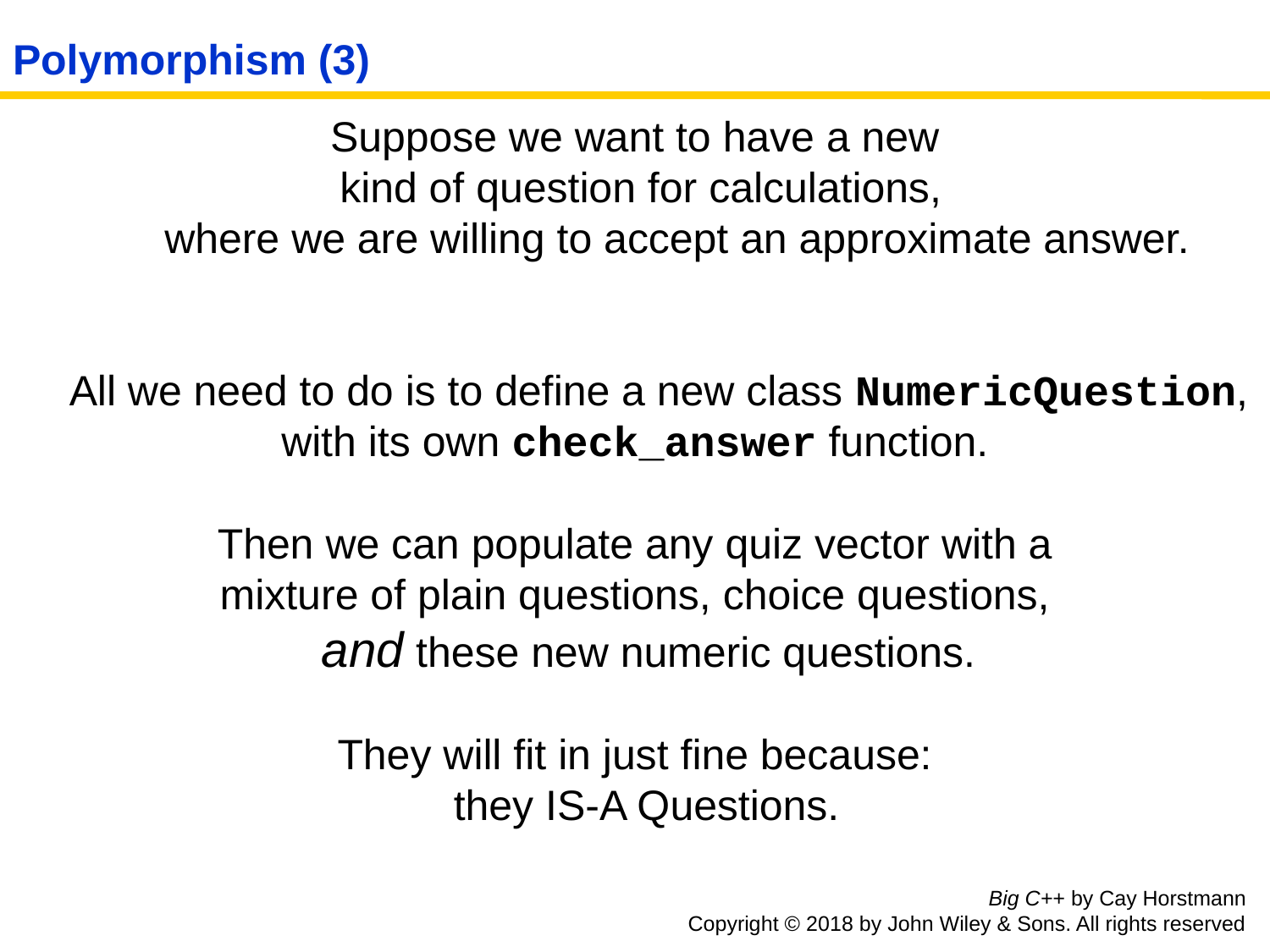

# Polymorphism (3)
Suppose we want to have a new
 kind of question for calculations,
where we are willing to accept an approximate answer.

    All we need to do is to define a new class NumericQuestion,
with its own check_answer function.

Then we can populate any quiz vector with a
mixture of plain questions, choice questions,
  and these new numeric questions.

They will fit in just fine because:
  they IS-A Questions.

Big C++ by Cay Horstmann
Copyright © 2018 by John Wiley & Sons. All rights reserved